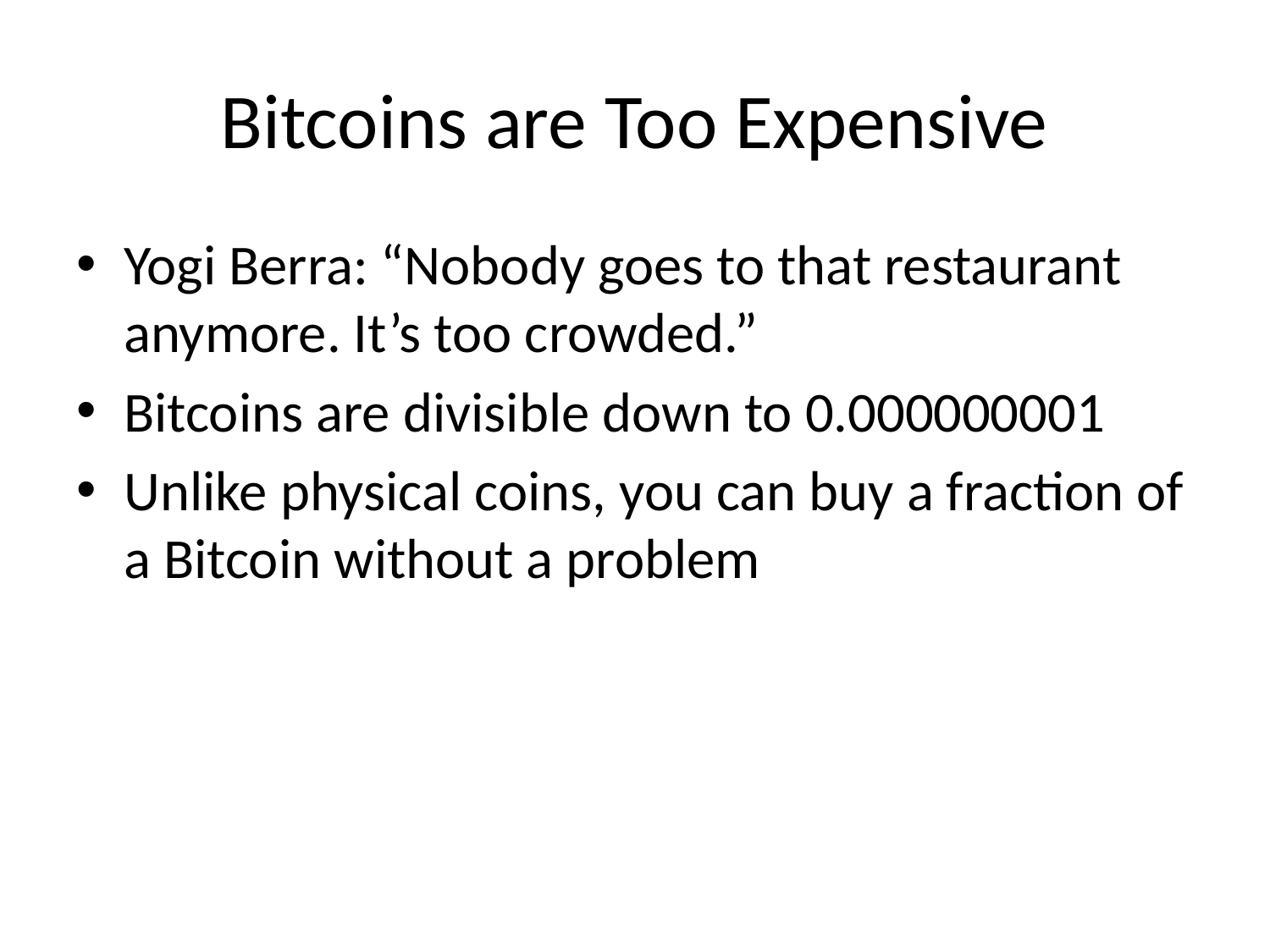

# Bitcoins are Too Expensive
Yogi Berra: “Nobody goes to that restaurant anymore. It’s too crowded.”
Bitcoins are divisible down to 0.000000001
Unlike physical coins, you can buy a fraction of a Bitcoin without a problem